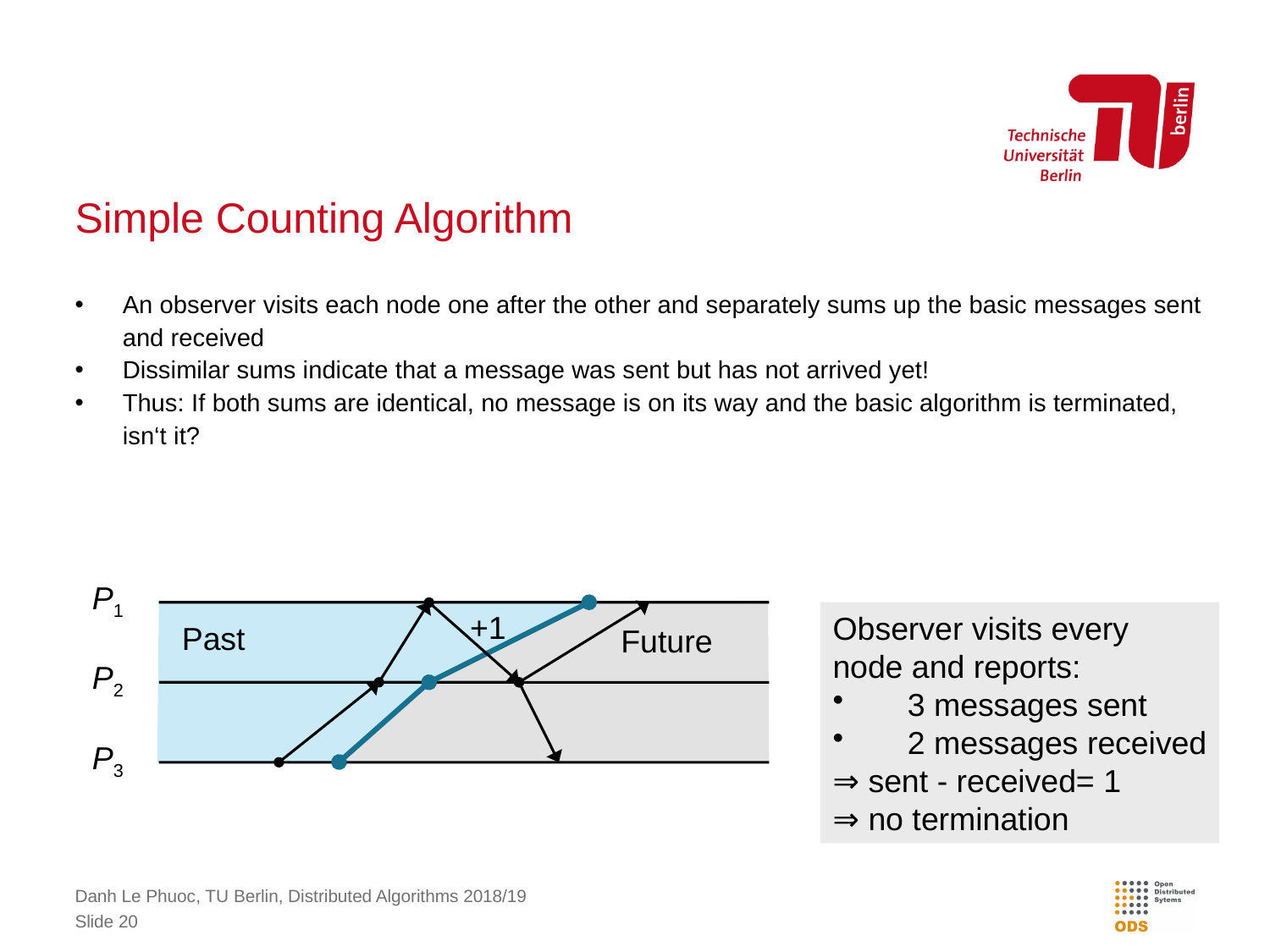

# Simple Counting Algorithm
An observer visits each node one after the other and separately sums up the basic messages sent and received
Dissimilar sums indicate that a message was sent but has not arrived yet!
Thus: If both sums are identical, no message is on its way and the basic algorithm is terminated, isn‘t it?
P1

+1

Observer visits every
node and reports:
	3 messages sent
	2 messages received
⇒ sent - received= 1
⇒ no termination

Past
Future
P2

P3

Danh Le Phuoc, TU Berlin, Distributed Algorithms 2018/19
Slide 20